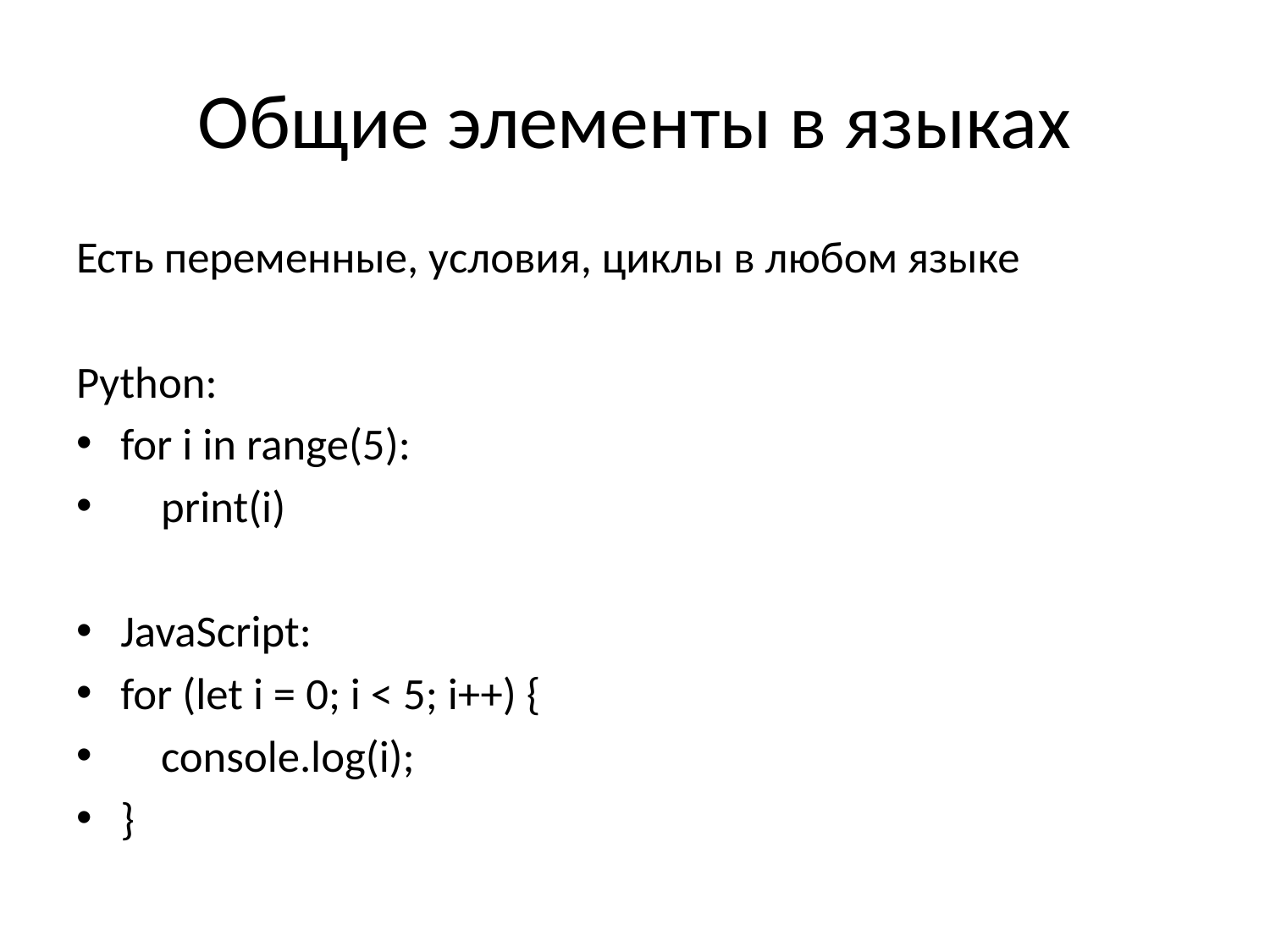

# Общие элементы в языках
Есть переменные, условия, циклы в любом языке

Python:
for i in range(5):
    print(i)

JavaScript:
for (let i = 0; i < 5; i++) {
    console.log(i);
}